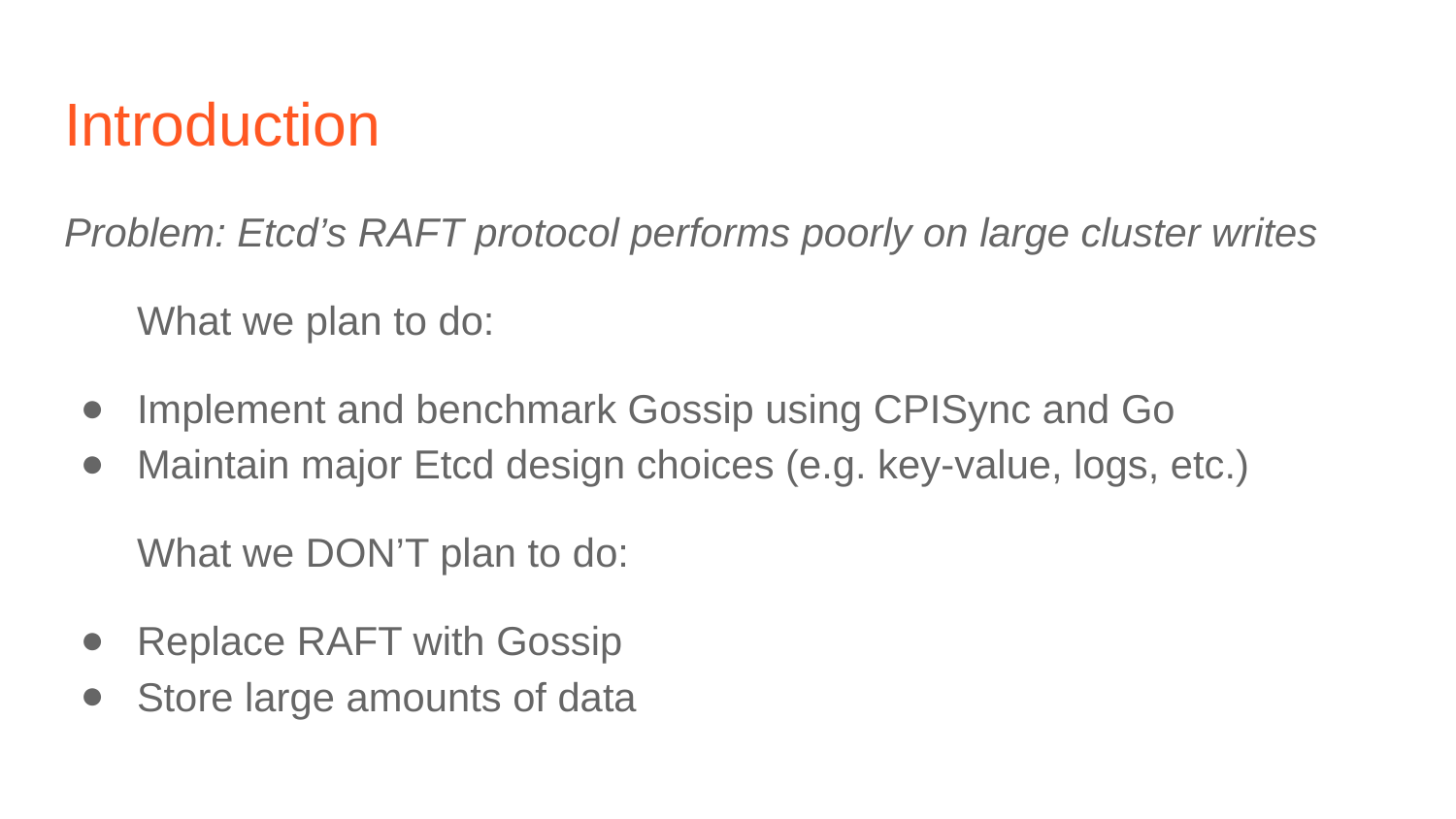

# Introduction
Problem: Etcd’s RAFT protocol performs poorly on large cluster writes
What we plan to do:
Implement and benchmark Gossip using CPISync and Go
Maintain major Etcd design choices (e.g. key-value, logs, etc.)
What we DON’T plan to do:
Replace RAFT with Gossip
Store large amounts of data